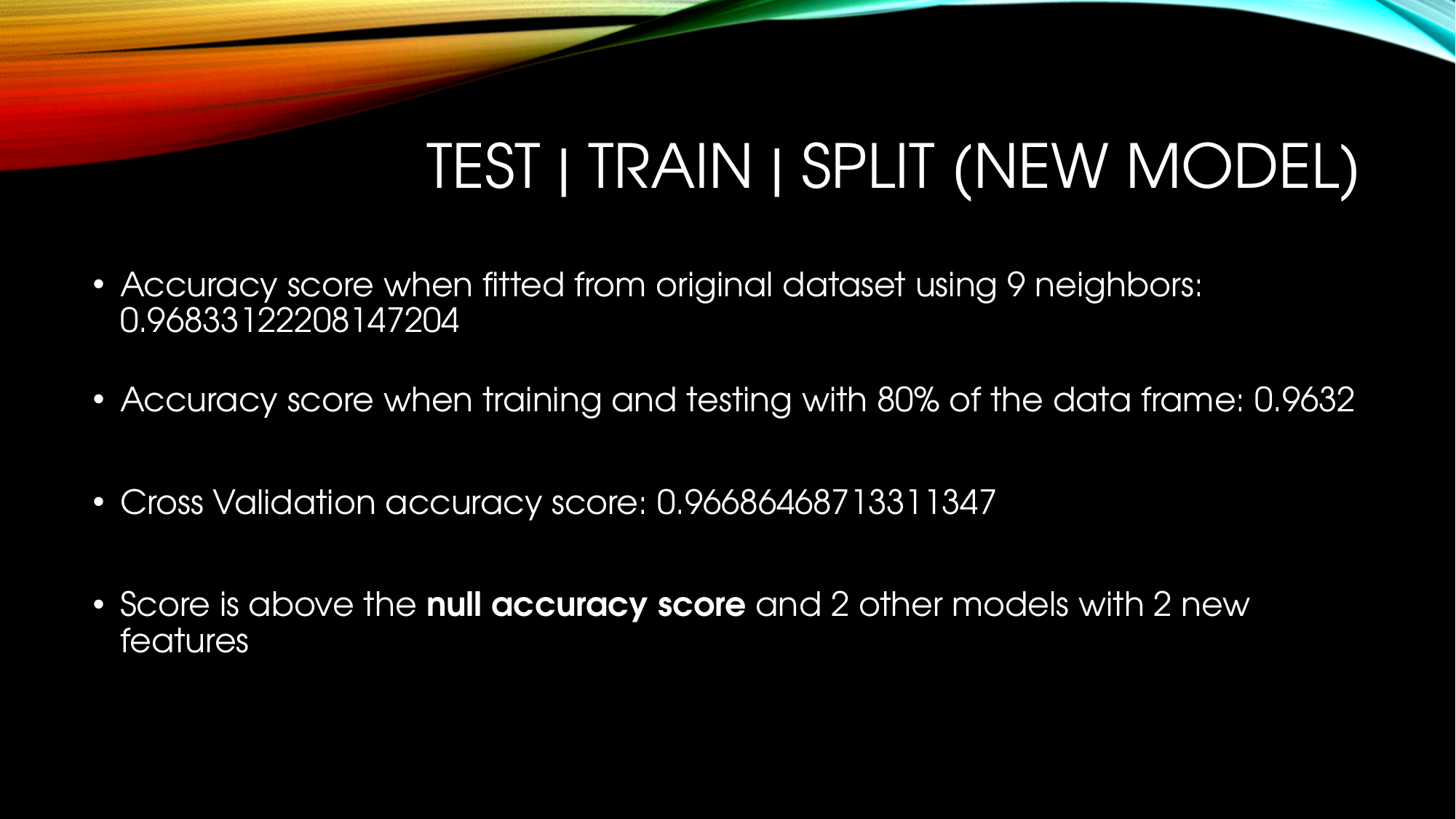

# Test | Train | Split (New Model)
Accuracy score when fitted from original dataset using 9 neighbors: 0.96833122208147204

Accuracy score when training and testing with 80% of the data frame: 0.9632

Cross Validation accuracy score: 0.96686468713311347

Score is above the null accuracy score and 2 other models with 2 new features